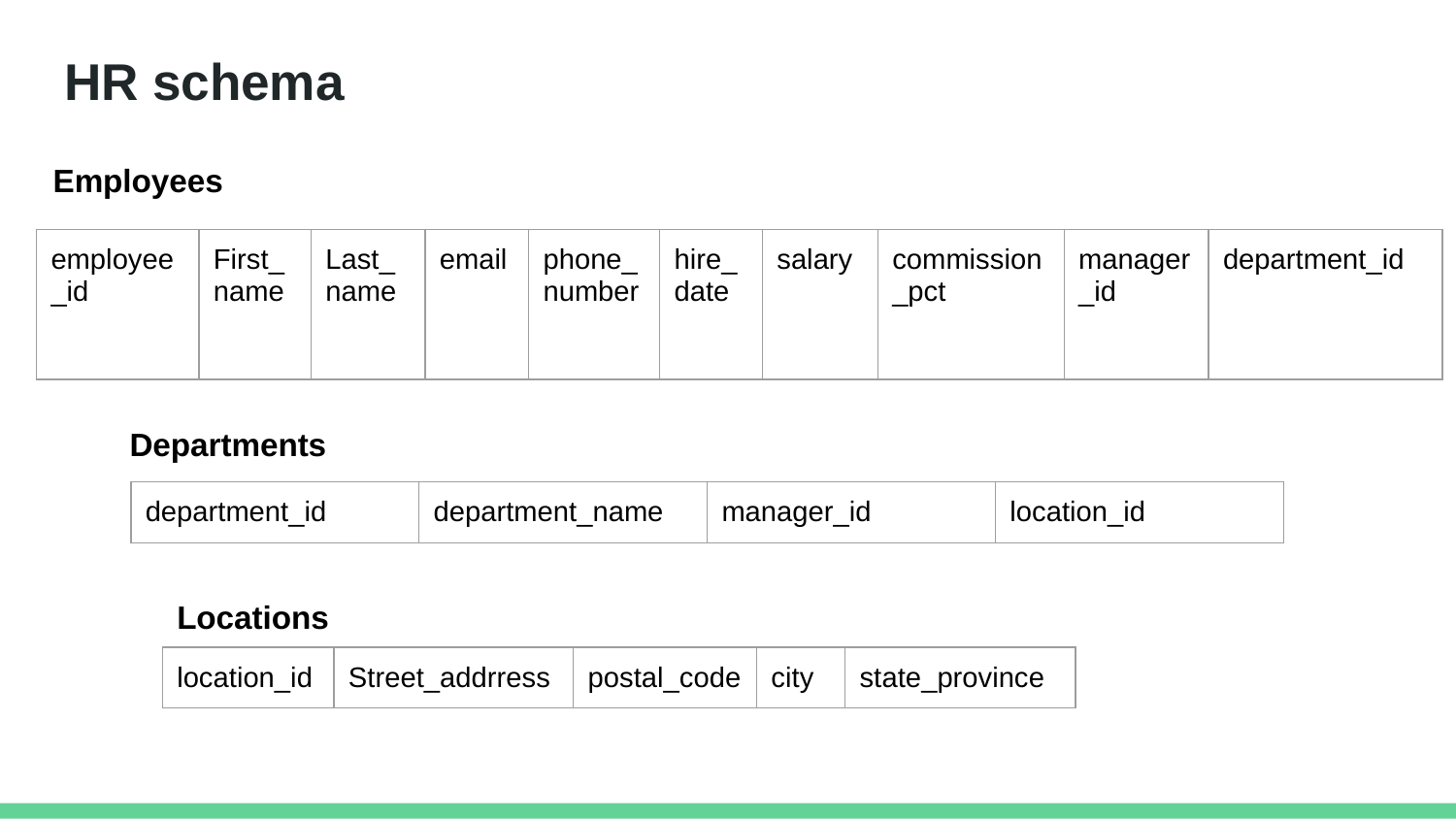

# HR schema
Employees
| employee\_id | First\_name | Last\_name | email | phone\_number | hire\_date | salary | commission\_pct | manager\_id | department\_id |
| --- | --- | --- | --- | --- | --- | --- | --- | --- | --- |
Departments
| department\_id | department\_name | manager\_id | location\_id |
| --- | --- | --- | --- |
Locations
| location\_id | Street\_addrress | postal\_code | city | state\_province |
| --- | --- | --- | --- | --- |